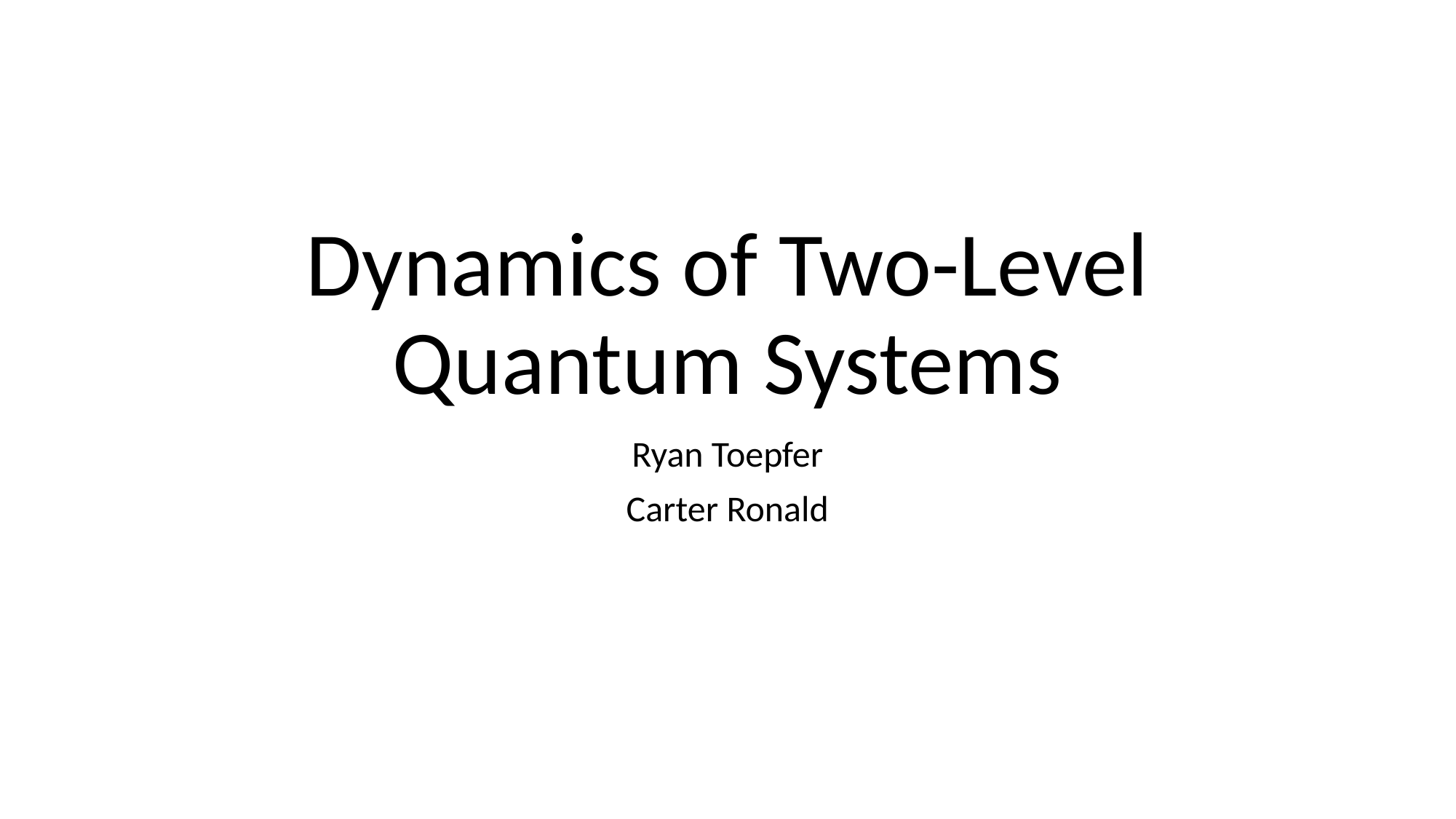

# Dynamics of Two-Level Quantum Systems
Ryan Toepfer
Carter Ronald